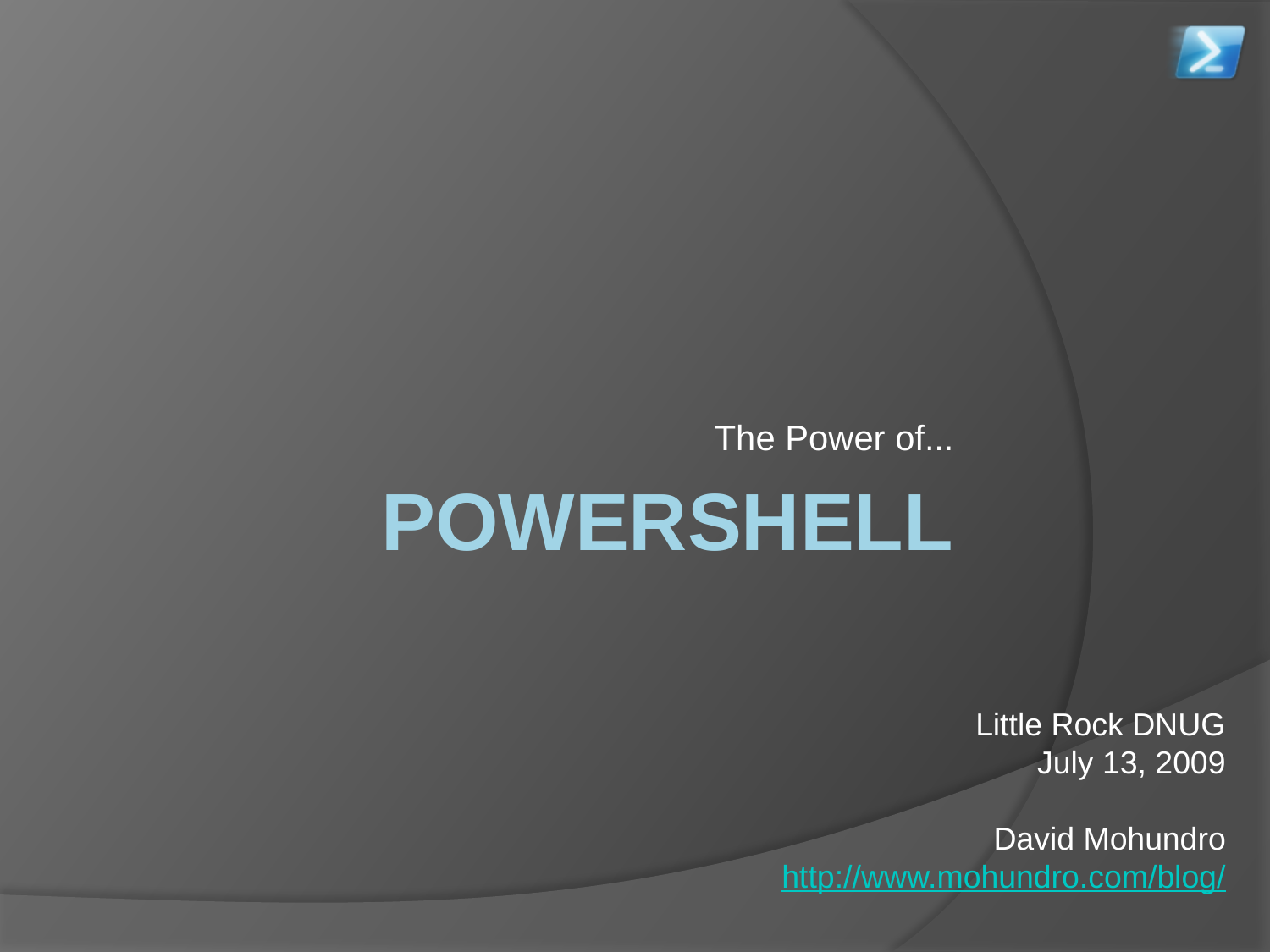

The Power of...
# POWERSHELL
Little Rock DNUG
July 13, 2009

David Mohundro
http://www.mohundro.com/blog/